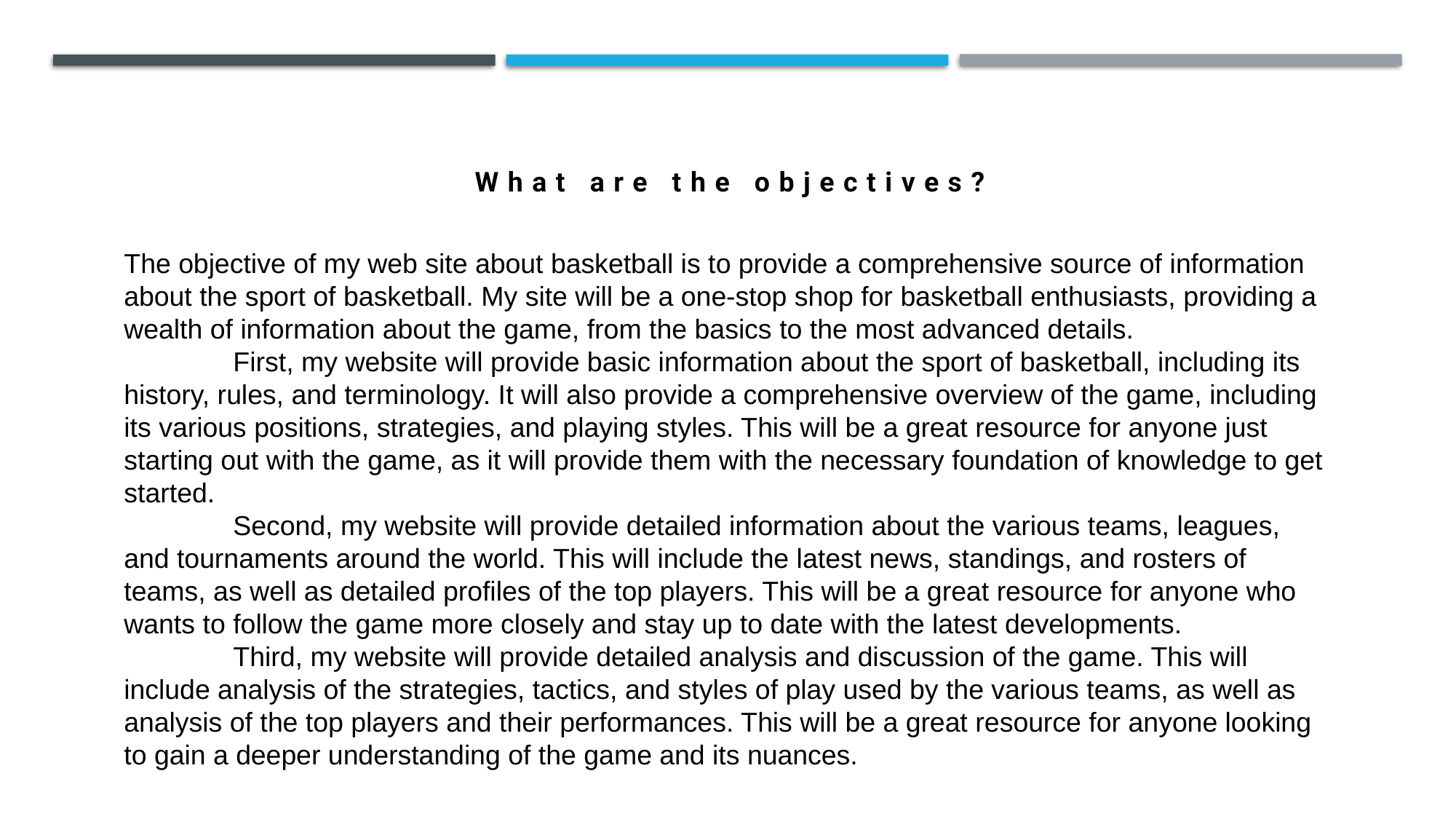

What are the objectives?
The objective of my web site about basketball is to provide a comprehensive source of information about the sport of basketball. My site will be a one-stop shop for basketball enthusiasts, providing a wealth of information about the game, from the basics to the most advanced details.
	First, my website will provide basic information about the sport of basketball, including its history, rules, and terminology. It will also provide a comprehensive overview of the game, including its various positions, strategies, and playing styles. This will be a great resource for anyone just starting out with the game, as it will provide them with the necessary foundation of knowledge to get started.
	Second, my website will provide detailed information about the various teams, leagues, and tournaments around the world. This will include the latest news, standings, and rosters of teams, as well as detailed profiles of the top players. This will be a great resource for anyone who wants to follow the game more closely and stay up to date with the latest developments.
	Third, my website will provide detailed analysis and discussion of the game. This will include analysis of the strategies, tactics, and styles of play used by the various teams, as well as analysis of the top players and their performances. This will be a great resource for anyone looking to gain a deeper understanding of the game and its nuances.